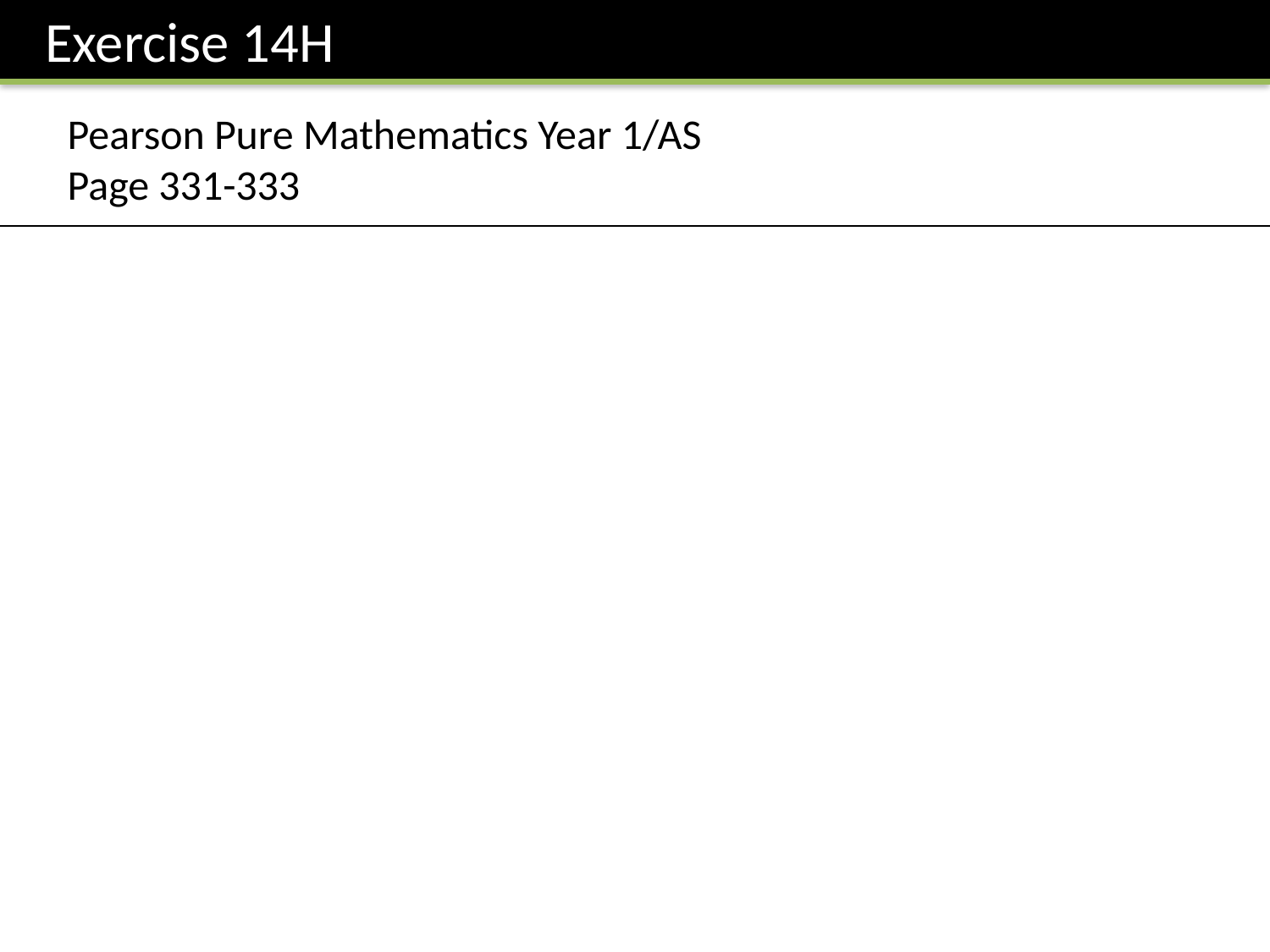

Exercise 14H
Pearson Pure Mathematics Year 1/AS
Page 331-333